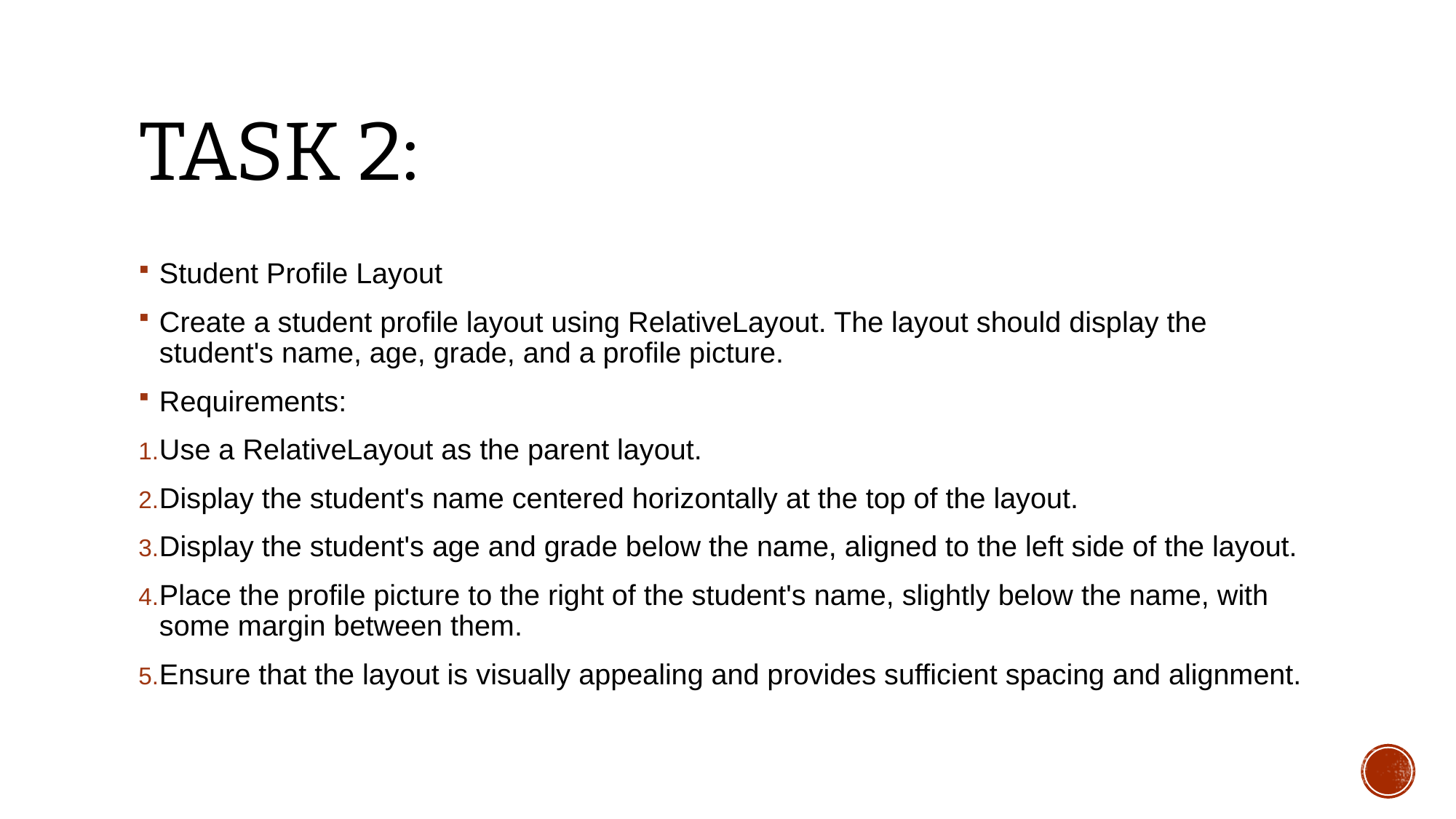

# Task 2:
Student Profile Layout
Create a student profile layout using RelativeLayout. The layout should display the student's name, age, grade, and a profile picture.
Requirements:
Use a RelativeLayout as the parent layout.
Display the student's name centered horizontally at the top of the layout.
Display the student's age and grade below the name, aligned to the left side of the layout.
Place the profile picture to the right of the student's name, slightly below the name, with some margin between them.
Ensure that the layout is visually appealing and provides sufficient spacing and alignment.